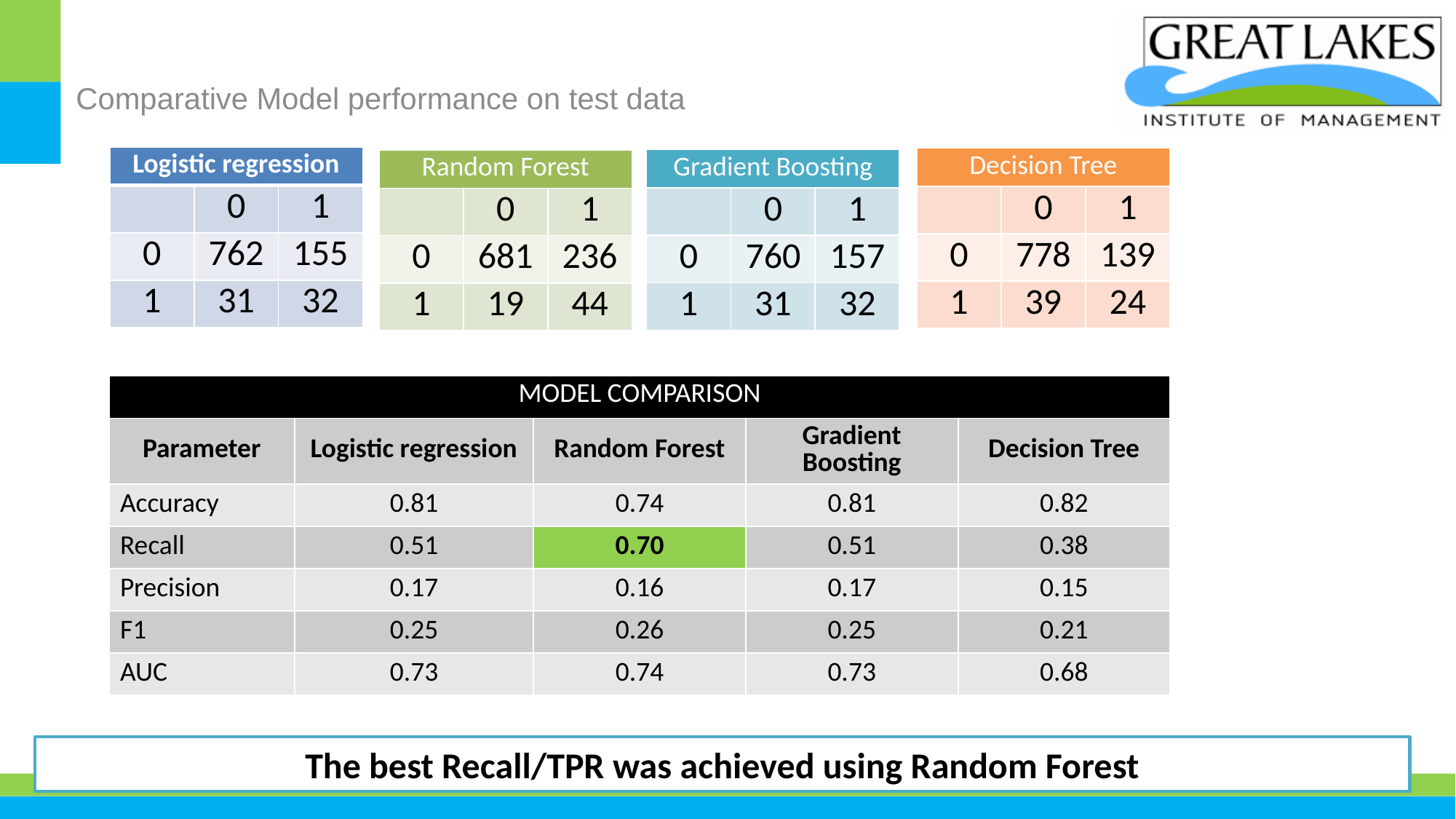

Comparative Model performance on test data
| Logistic regression |  |  |
| --- | --- | --- |
|  | 0 | 1 |
| 0 | 762 | 155 |
| 1 | 31 | 32 |
| Decision Tree |  |  |
| --- | --- | --- |
|  | 0 | 1 |
| 0 | 778 | 139 |
| 1 | 39 | 24 |
| Gradient Boosting |  |  |
| --- | --- | --- |
|  | 0 | 1 |
| 0 | 760 | 157 |
| 1 | 31 | 32 |
| Random Forest |  |  |
| --- | --- | --- |
|  | 0 | 1 |
| 0 | 681 | 236 |
| 1 | 19 | 44 |
| MODEL COMPARISON |  |  |  |  |
| --- | --- | --- | --- | --- |
| Parameter | Logistic regression | Random Forest | Gradient Boosting | Decision Tree |
| Accuracy | 0.81 | 0.74 | 0.81 | 0.82 |
| Recall | 0.51 | 0.70 | 0.51 | 0.38 |
| Precision | 0.17 | 0.16 | 0.17 | 0.15 |
| F1 | 0.25 | 0.26 | 0.25 | 0.21 |
| AUC | 0.73 | 0.74 | 0.73 | 0.68 |
The best Recall/TPR was achieved using Random Forest